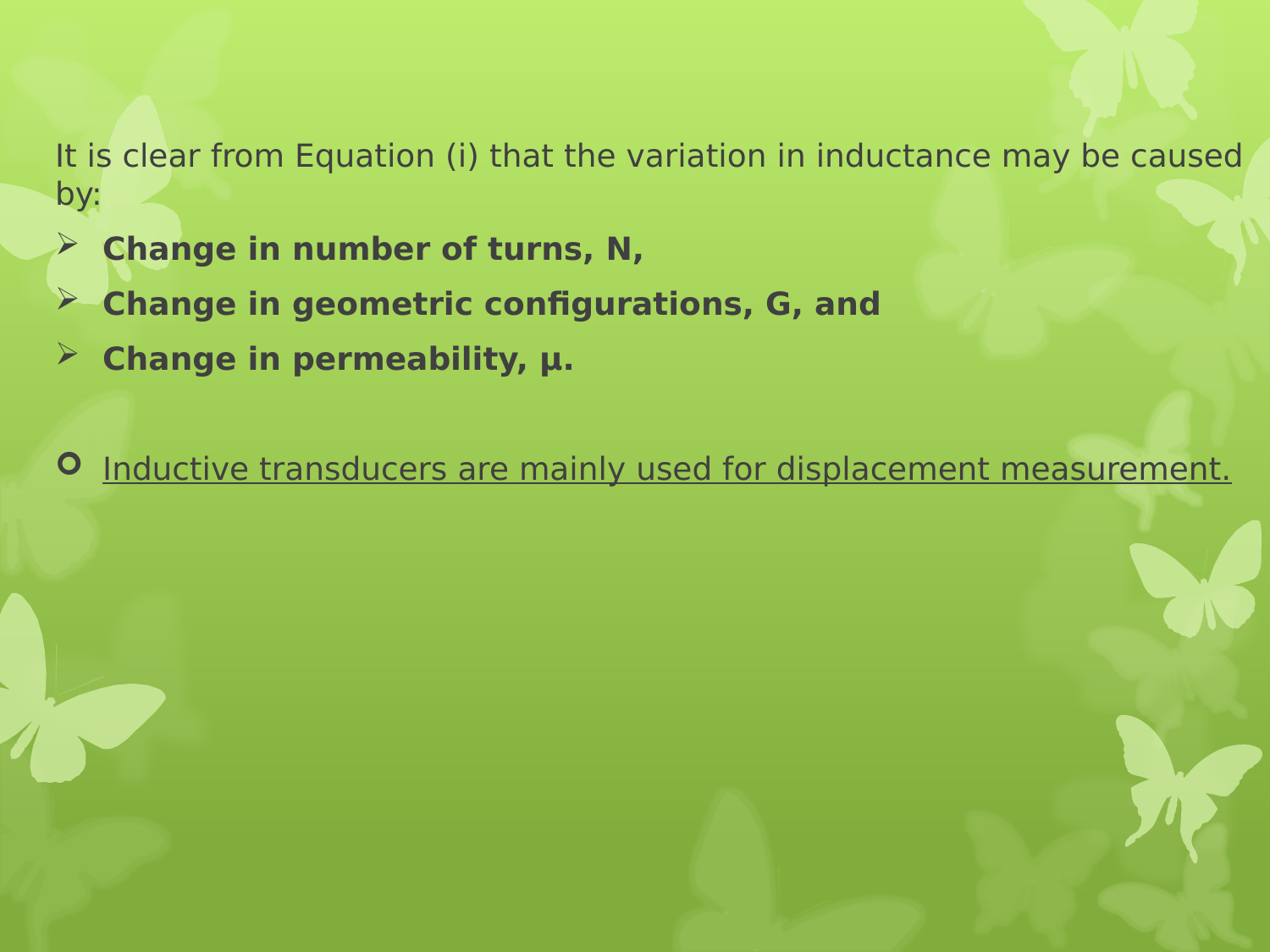

It is clear from Equation (i) that the variation in inductance may be caused by:
Change in number of turns, N,
Change in geometric configurations, G, and
Change in permeability, µ.

Inductive transducers are mainly used for displacement measurement.